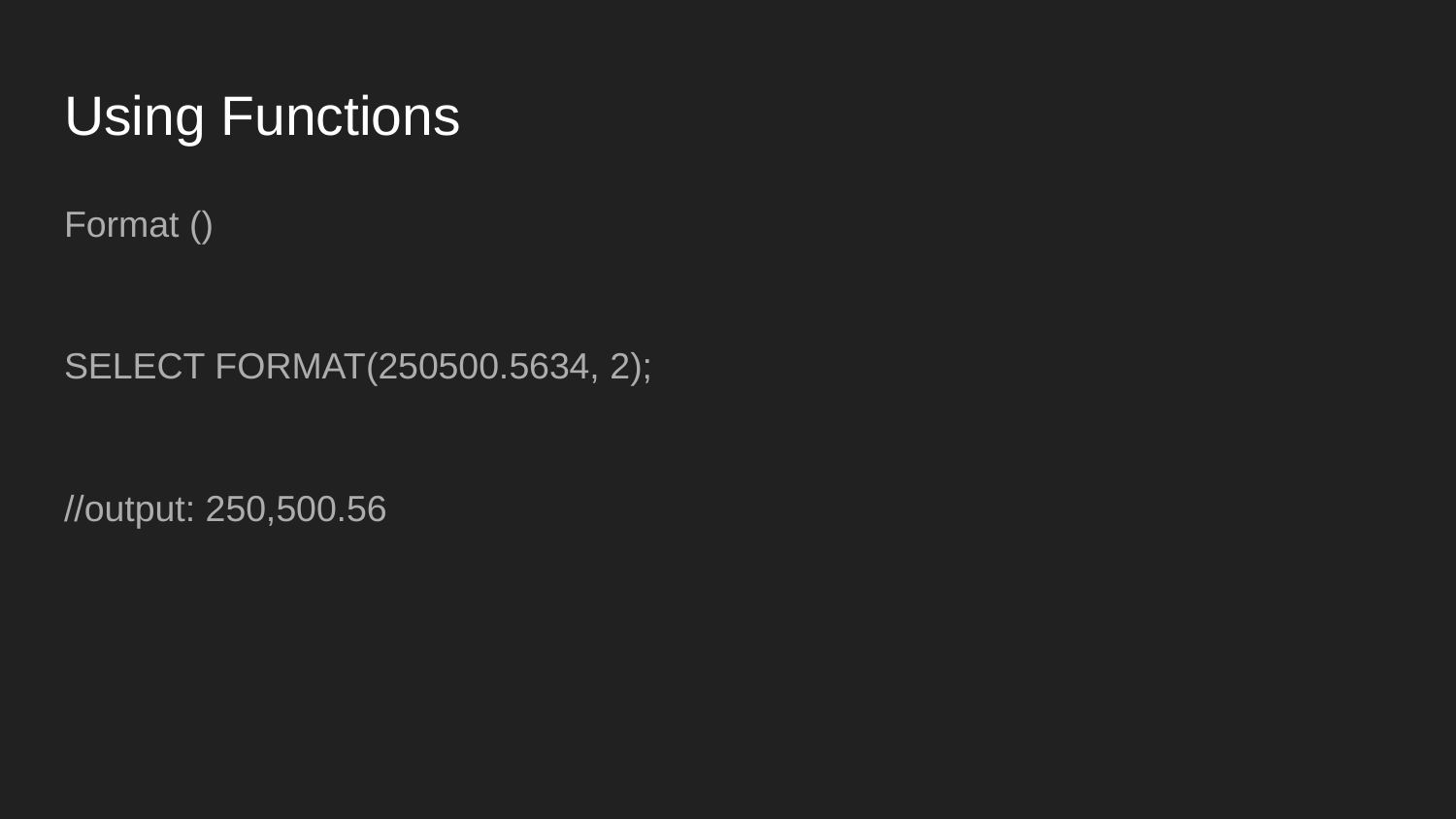

# Using Functions
Format ()

SELECT FORMAT(250500.5634, 2);

//output: 250,500.56